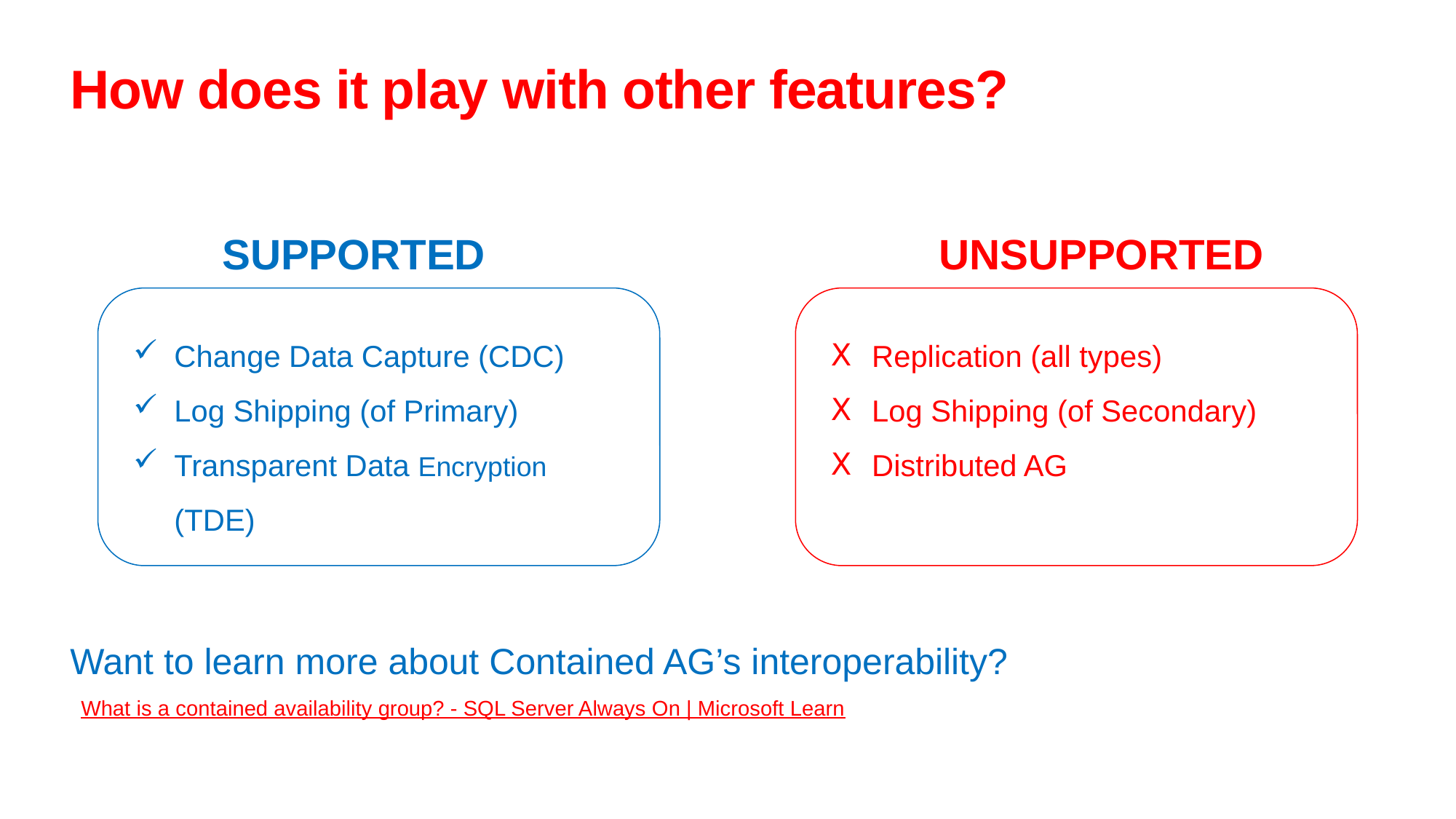

# How does it play with other features?
SUPPORTED
UNSUPPORTED
Change Data Capture (CDC)
Log Shipping (of Primary)
Transparent Data Encryption (TDE)
Replication (all types)
Log Shipping (of Secondary)
Distributed AG
Want to learn more about Contained AG’s interoperability?
What is a contained availability group? - SQL Server Always On | Microsoft Learn